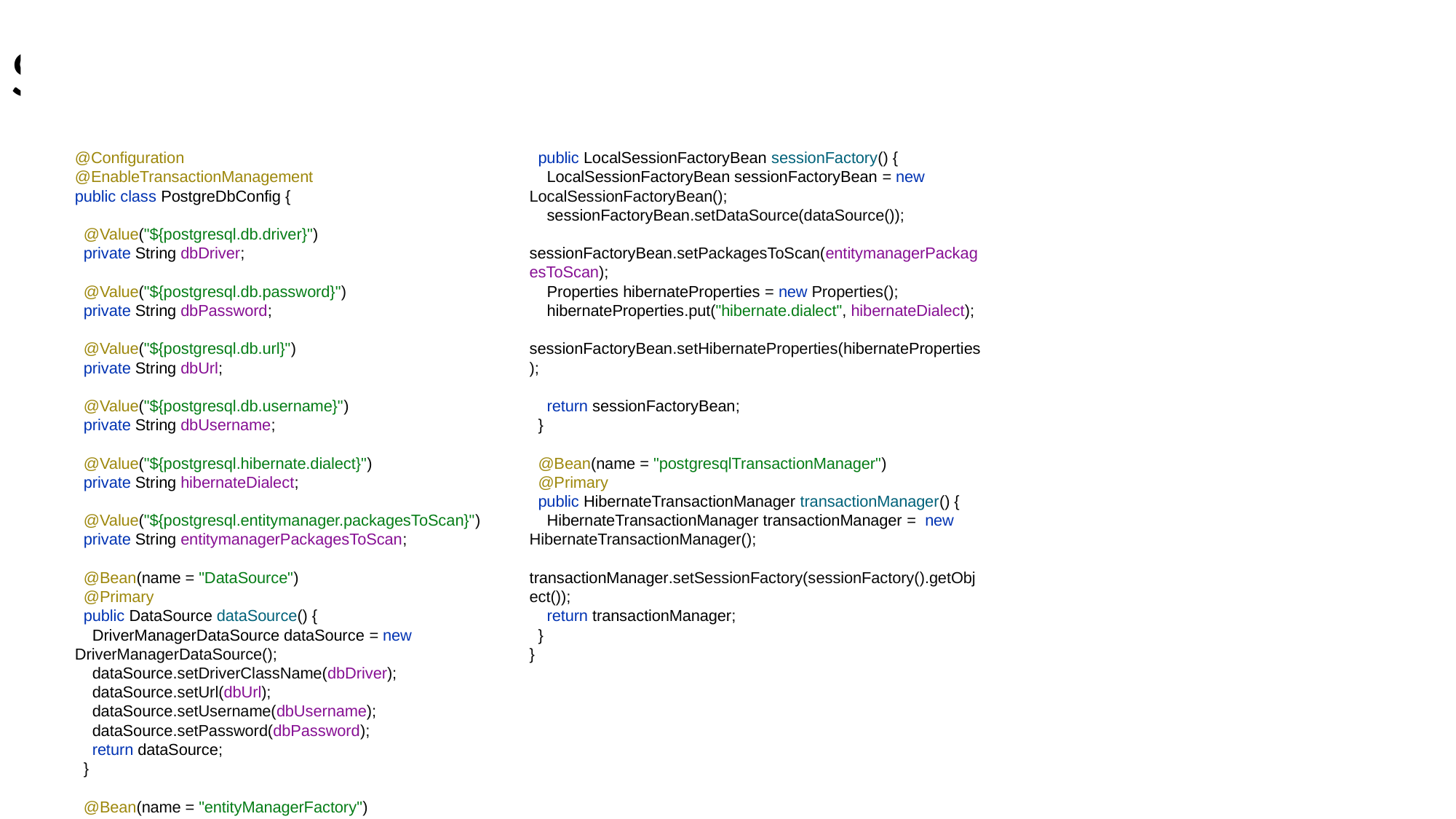

# Spring Configuration.Beans
@Configuration
@EnableTransactionManagement
public class PostgreDbConfig {
  @Value("${postgresql.db.driver}")
  private String dbDriver;
  @Value("${postgresql.db.password}")
  private String dbPassword;
  @Value("${postgresql.db.url}")
  private String dbUrl;
  @Value("${postgresql.db.username}")
  private String dbUsername;
  @Value("${postgresql.hibernate.dialect}")
  private String hibernateDialect;
  @Value("${postgresql.entitymanager.packagesToScan}")
  private String entitymanagerPackagesToScan;
  @Bean(name = "DataSource")
  @Primary
  public DataSource dataSource() {
    DriverManagerDataSource dataSource = new DriverManagerDataSource();
    dataSource.setDriverClassName(dbDriver);
    dataSource.setUrl(dbUrl);
    dataSource.setUsername(dbUsername);
    dataSource.setPassword(dbPassword);
    return dataSource;
  }
  @Bean(name = "entityManagerFactory")
  @Primary
  public LocalSessionFactoryBean sessionFactory() {
    LocalSessionFactoryBean sessionFactoryBean = new LocalSessionFactoryBean();
    sessionFactoryBean.setDataSource(dataSource());
    sessionFactoryBean.setPackagesToScan(entitymanagerPackagesToScan);
    Properties hibernateProperties = new Properties();
    hibernateProperties.put("hibernate.dialect", hibernateDialect);
    sessionFactoryBean.setHibernateProperties(hibernateProperties);
    return sessionFactoryBean;
  }
  @Bean(name = "postgresqlTransactionManager")
  @Primary
  public HibernateTransactionManager transactionManager() {
    HibernateTransactionManager transactionManager =  new HibernateTransactionManager();
    transactionManager.setSessionFactory(sessionFactory().getObject());
    return transactionManager;
  }
}